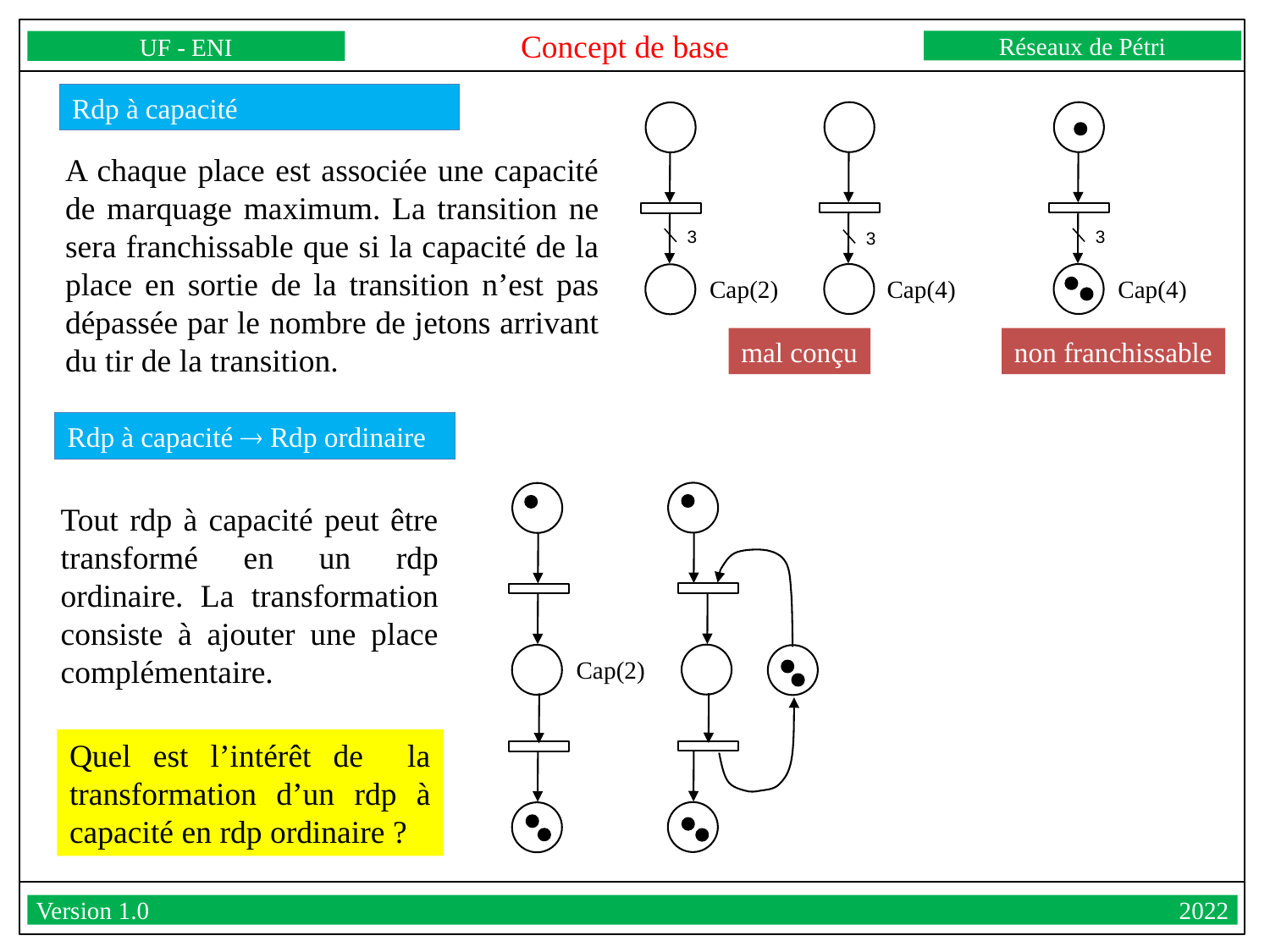

Concept de base
Réseaux de Pétri
UF - ENI
Version 1.0									2022
Rdp à capacité

A chaque place est associée une capacité de marquage maximum. La transition ne sera franchissable que si la capacité de la place en sortie de la transition n’est pas dépassée par le nombre de jetons arrivant du tir de la transition.
3
3
3

Cap(4)
Cap(4)
Cap(2)

non franchissable
mal conçu
Rdp à capacité → Rdp ordinaire

Tout rdp à capacité peut être transformé en un rdp ordinaire. La transformation consiste à ajouter une place complémentaire.

Cap(2)

Quel est l’intérêt de  la transformation d’un rdp à capacité en rdp ordinaire ?